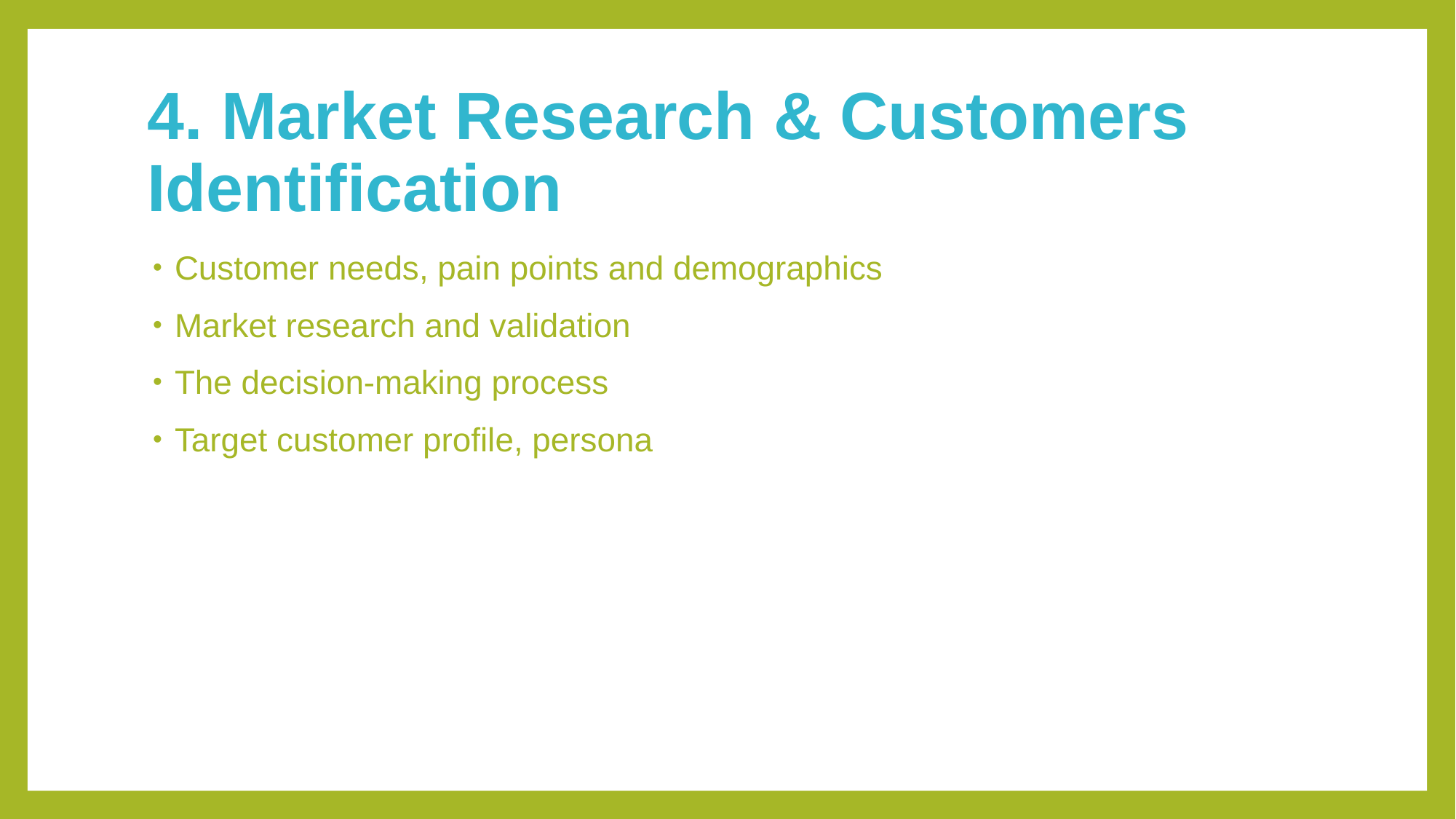

# 4. Market Research & Customers Identification
Customer needs, pain points and demographics
Market research and validation
The decision-making process
Target customer profile, persona